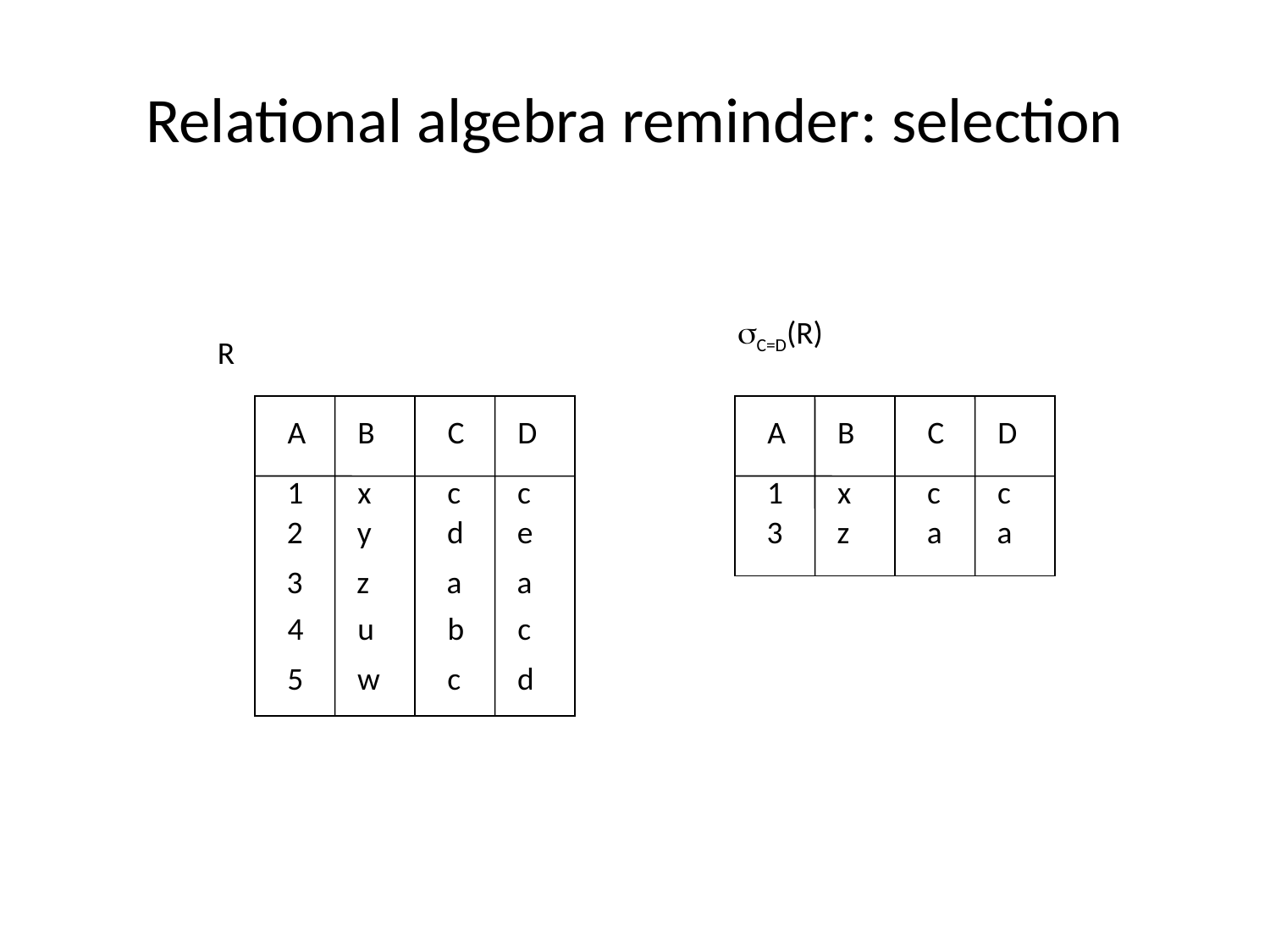

# Relational algebra reminder: selection
σC=D(R)
R

A
B
C
D
A
B
C
D
1
x
c
c
1
x
c
c

2
y
d
e
3
z
a
a
3
z
a
a
4
u
b
c
5
w
c
d